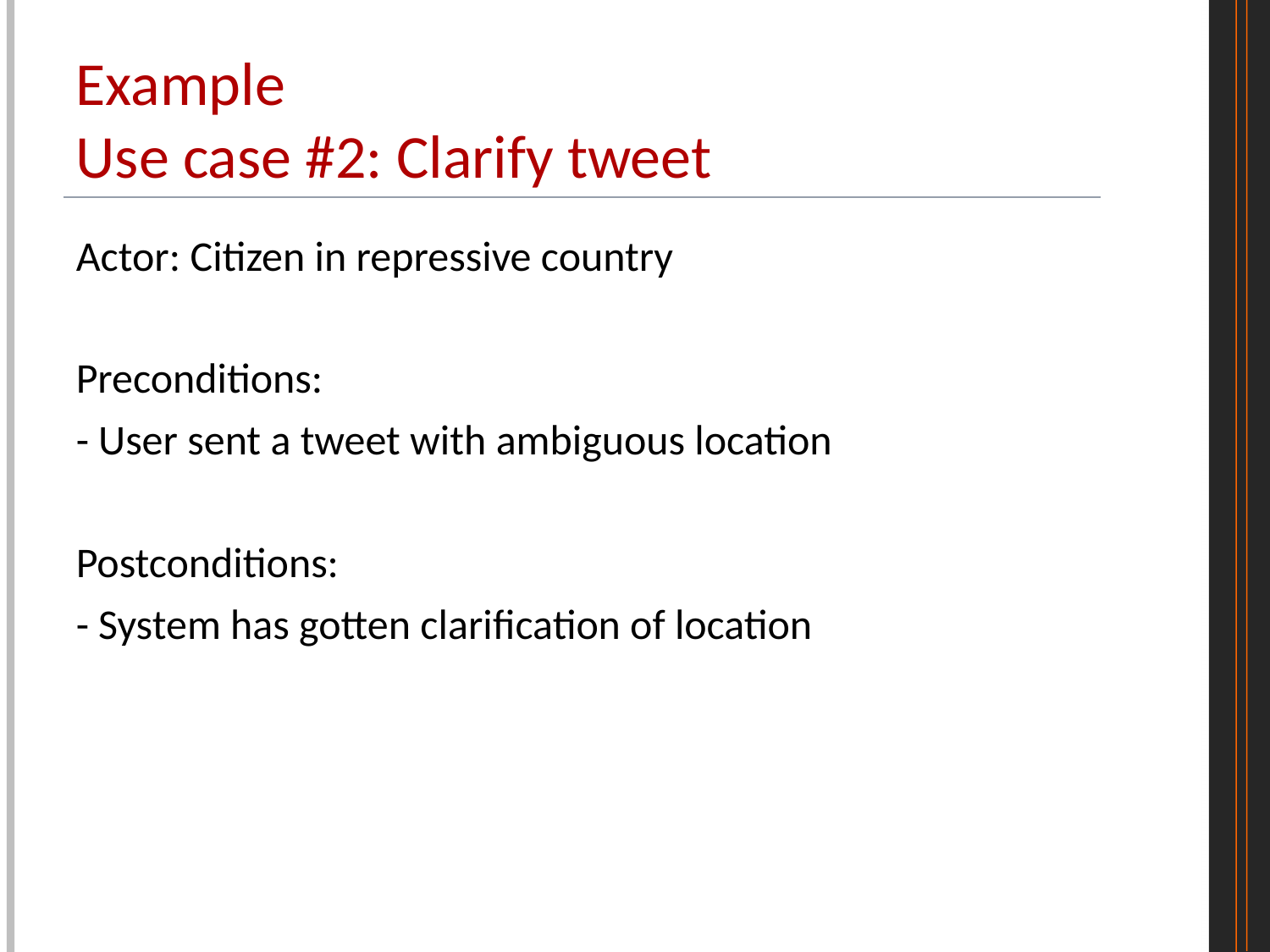

# Example Use case #2: Clarify tweet
Actor: Citizen in repressive country

Preconditions:
- User sent a tweet with ambiguous location

Postconditions:
- System has gotten clarification of location